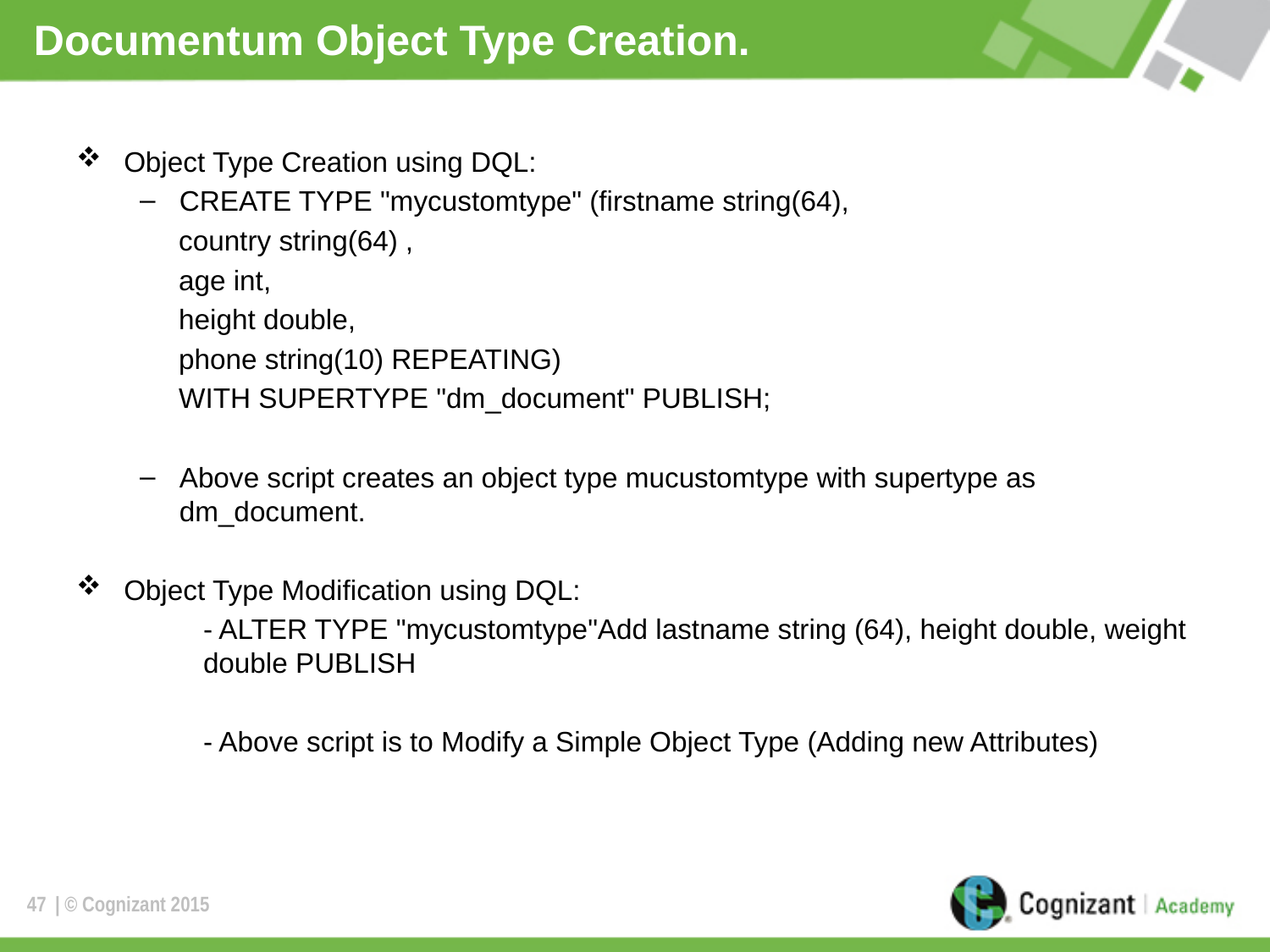

# Documentum Object Type Creation.
Object Type Creation using DQL:
CREATE TYPE "mycustomtype" (firstname string(64),
     country string(64) ,
     age int,
     height double,
     phone string(10) REPEATING)
     WITH SUPERTYPE "dm_document" PUBLISH;

Above script creates an object type mucustomtype with supertype as dm_document.

Object Type Modification using DQL:
	- ALTER TYPE "mycustomtype"Add lastname string (64), height double, weight 	double PUBLISH

	- Above script is to Modify a Simple Object Type (Adding new Attributes)
47
| © Cognizant 2015